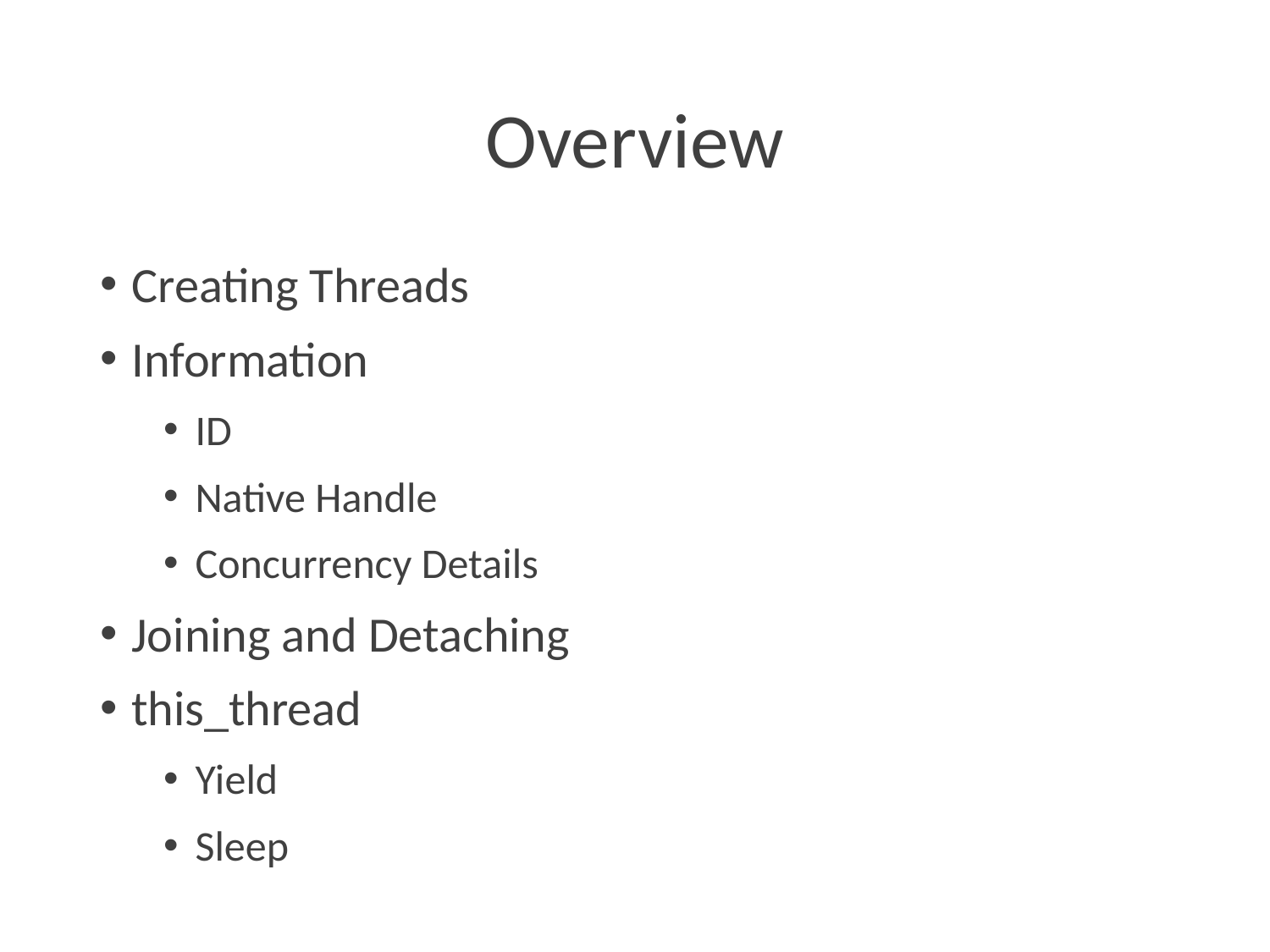

# Overview
Creating Threads
Information
ID
Native Handle
Concurrency Details
Joining and Detaching
this_thread
Yield
Sleep